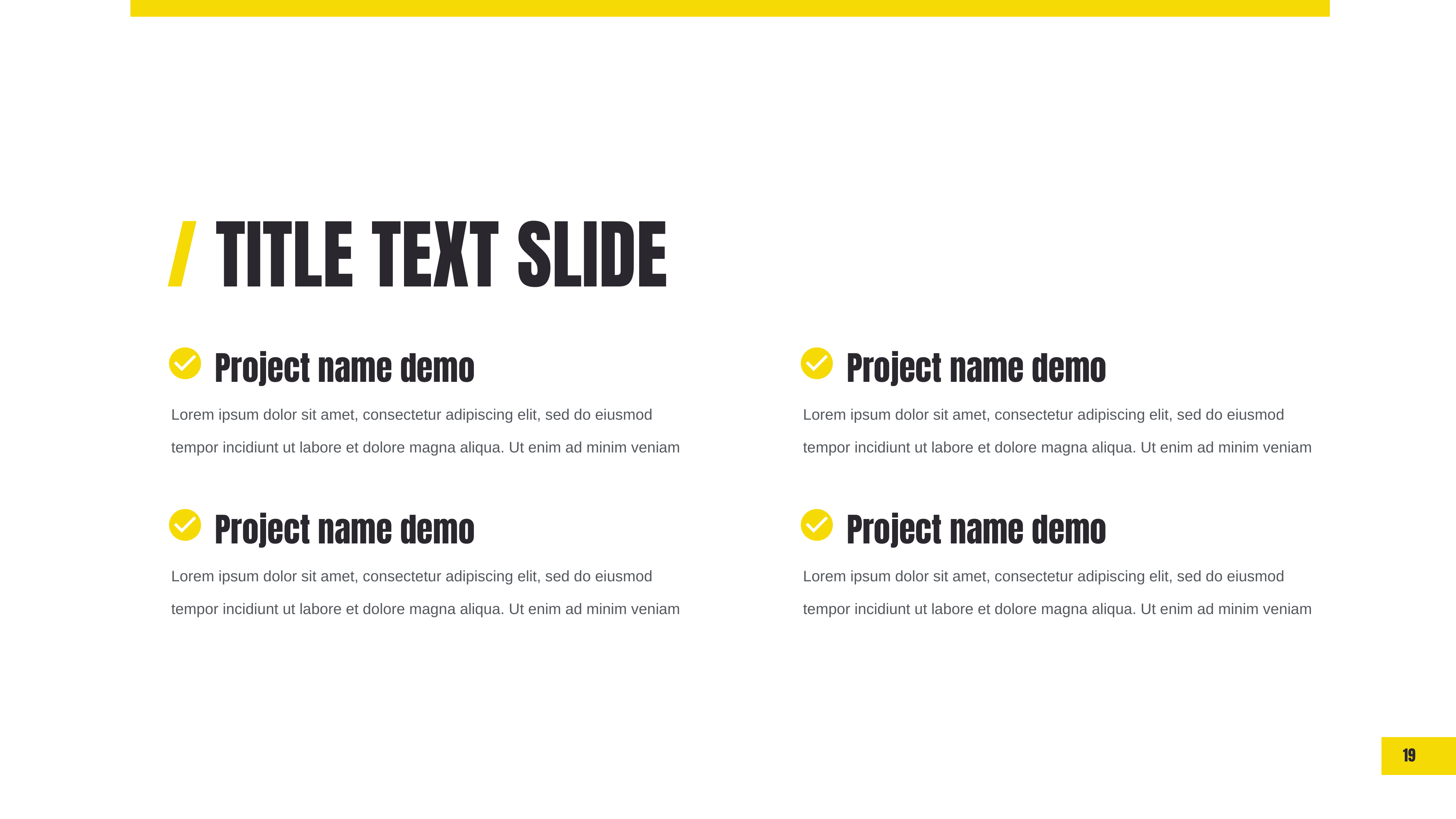

/ TITLE TEXT SLIDE
Project name demo

Lorem ipsum dolor sit amet, consectetur adipiscing elit, sed do eiusmod tempor incidiunt ut labore et dolore magna aliqua. Ut enim ad minim veniam
Project name demo

Lorem ipsum dolor sit amet, consectetur adipiscing elit, sed do eiusmod tempor incidiunt ut labore et dolore magna aliqua. Ut enim ad minim veniam
Project name demo

Lorem ipsum dolor sit amet, consectetur adipiscing elit, sed do eiusmod tempor incidiunt ut labore et dolore magna aliqua. Ut enim ad minim veniam
Project name demo

Lorem ipsum dolor sit amet, consectetur adipiscing elit, sed do eiusmod tempor incidiunt ut labore et dolore magna aliqua. Ut enim ad minim veniam
19